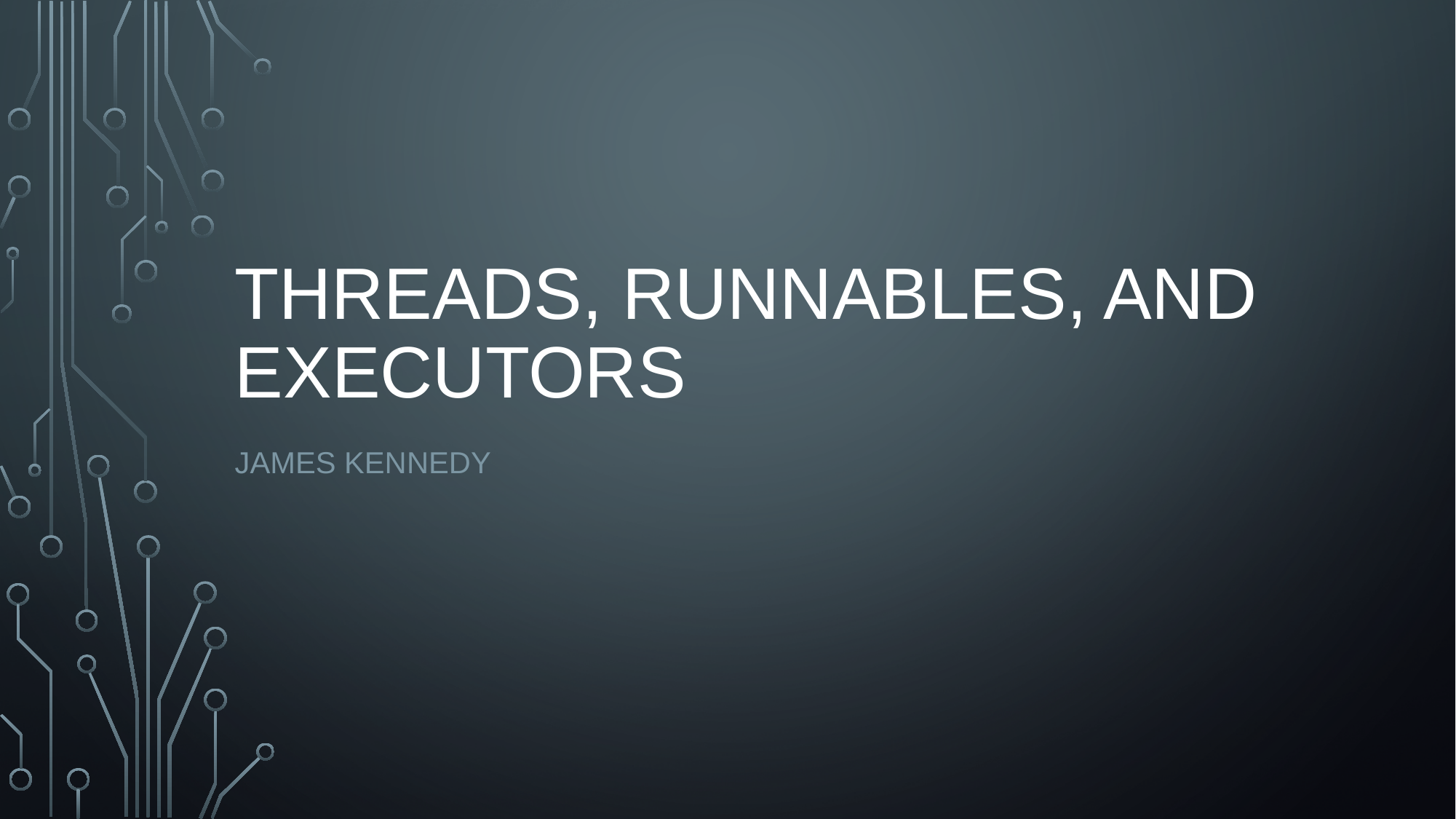

# Threads, Runnables, and Executors
James Kennedy